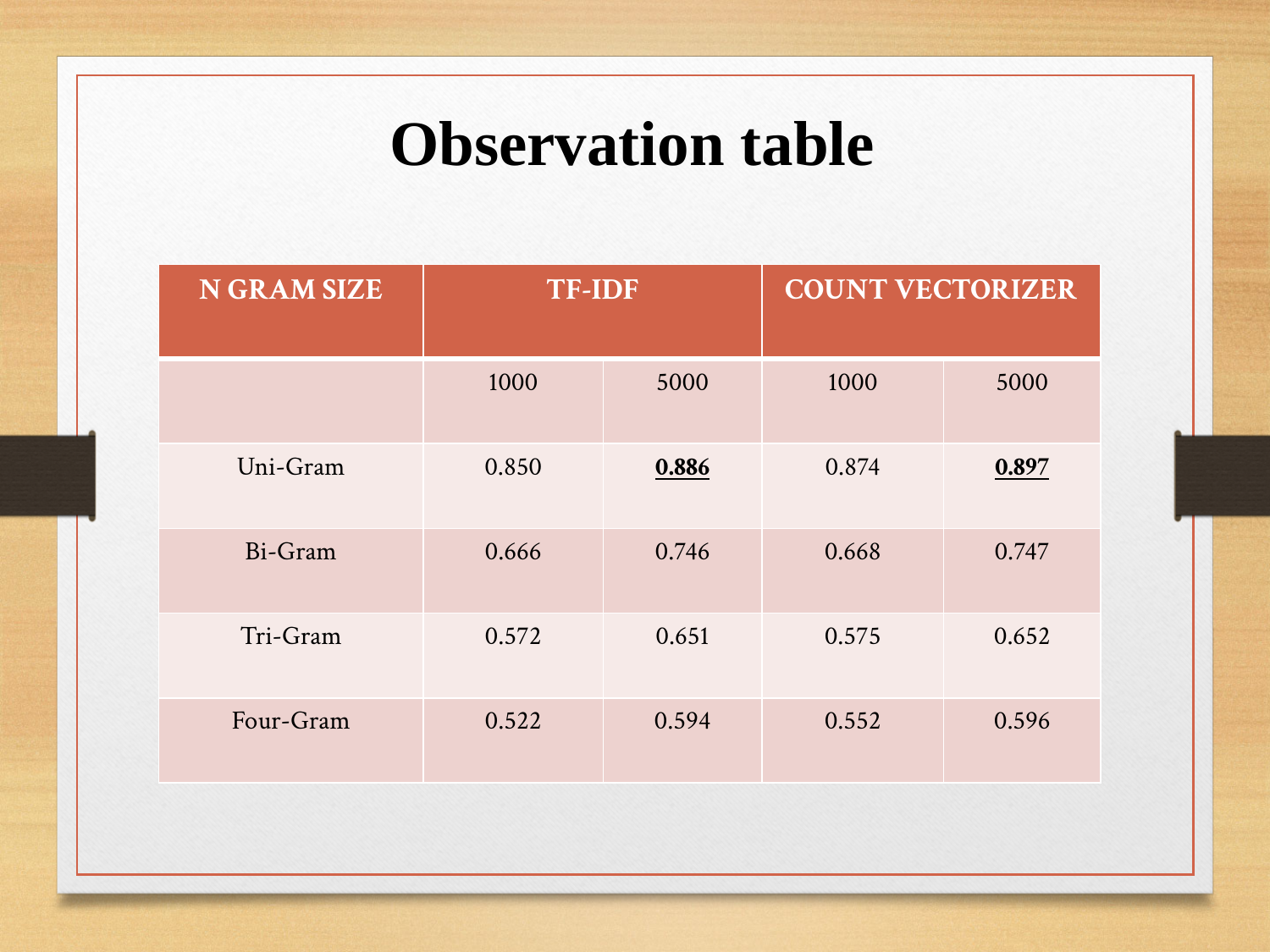

Observation table
| N GRAM SIZE | TF-IDF |  | COUNT VECTORIZER |  |
| --- | --- | --- | --- | --- |
|  | 1000 | 5000 | 1000 | 5000 |
| Uni-Gram | 0.850 | 0.886 | 0.874 | 0.897 |
| Bi-Gram | 0.666 | 0.746 | 0.668 | 0.747 |
| Tri-Gram | 0.572 | 0.651 | 0.575 | 0.652 |
| Four-Gram | 0.522 | 0.594 | 0.552 | 0.596 |